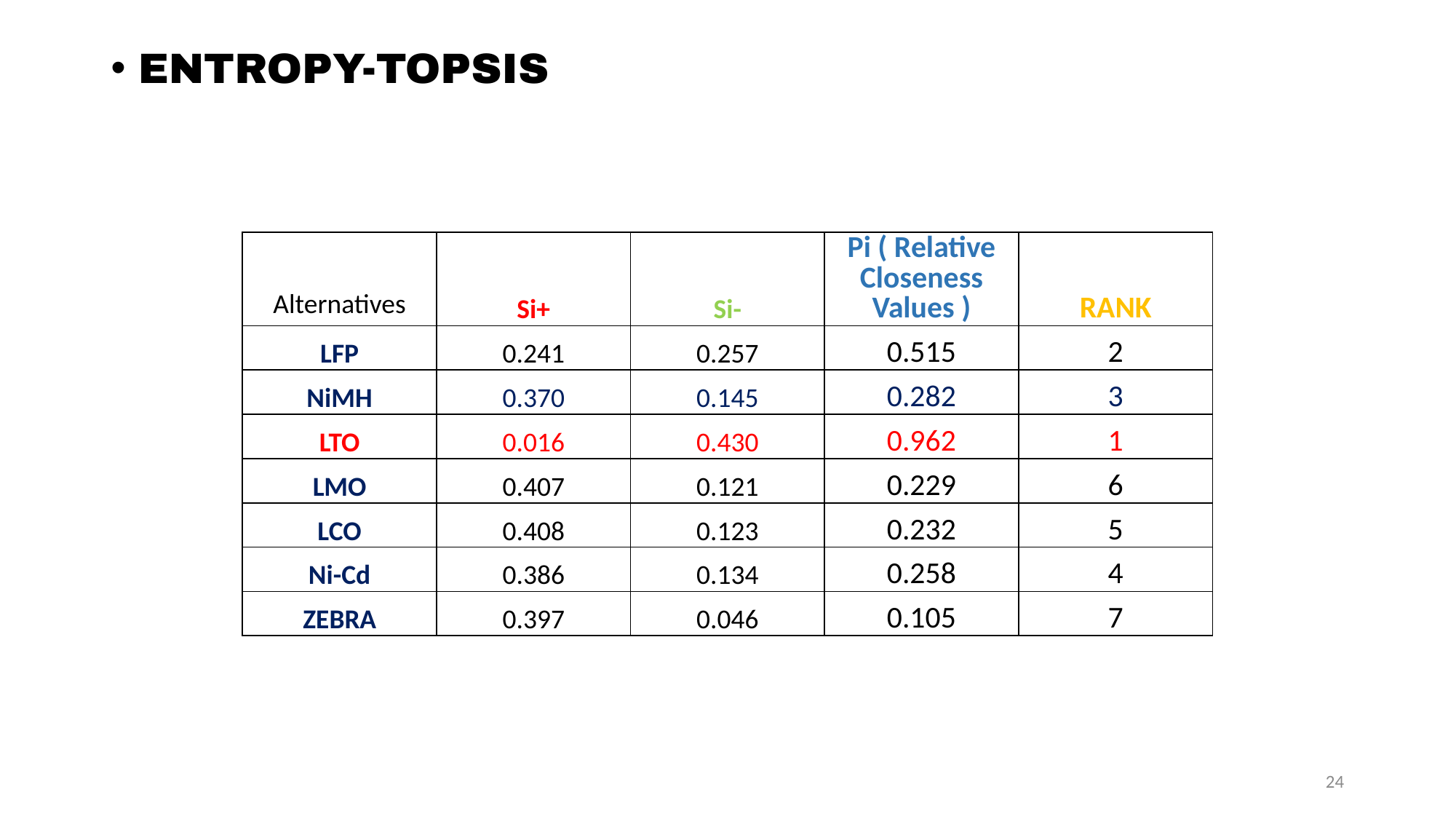

ENTROPY-TOPSIS

| Alternatives | Si+ | Si- | Pi ( Relative Closeness Values ) | RANK |
| --- | --- | --- | --- | --- |
| LFP | 0.241 | 0.257 | 0.515 | 2 |
| NiMH | 0.370 | 0.145 | 0.282 | 3 |
| LTO | 0.016 | 0.430 | 0.962 | 1 |
| LMO | 0.407 | 0.121 | 0.229 | 6 |
| LCO | 0.408 | 0.123 | 0.232 | 5 |
| Ni-Cd | 0.386 | 0.134 | 0.258 | 4 |
| ZEBRA | 0.397 | 0.046 | 0.105 | 7 |
24